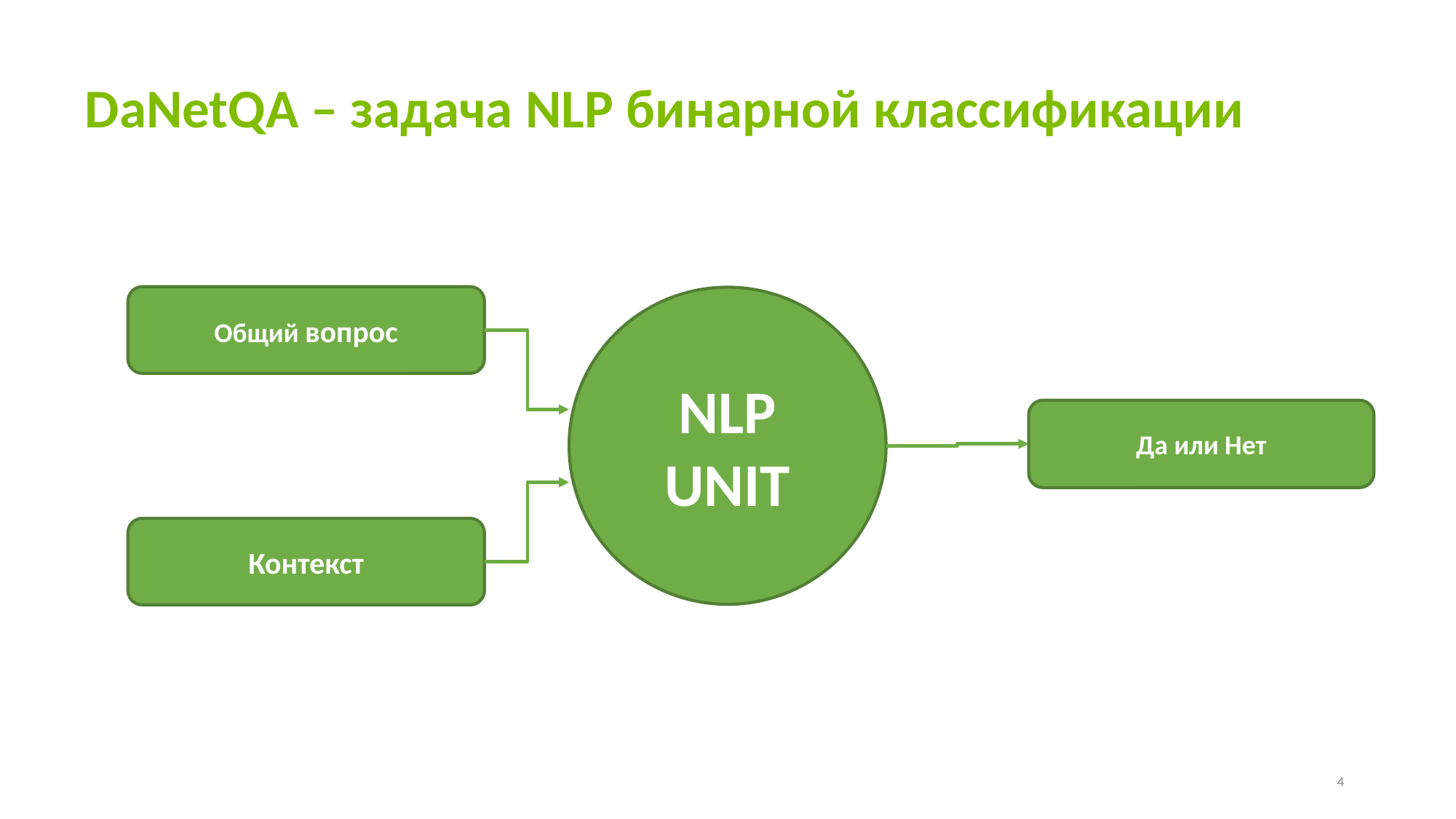

# DaNetQA – задача NLP бинарной классификации
Общий вопрос
NLP
UNIT
Да или Нет
Контекст
4